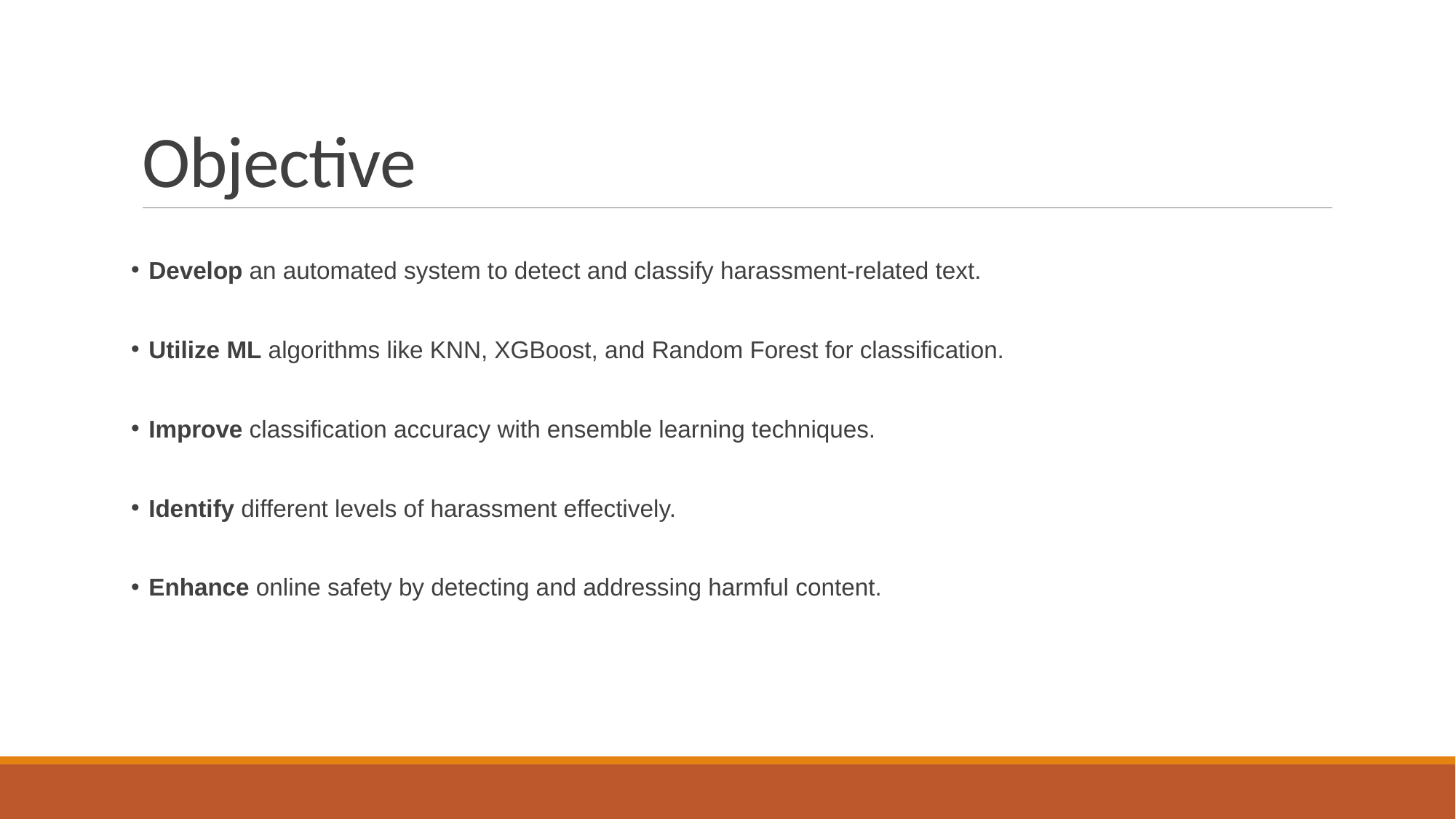

# Objective
 Develop an automated system to detect and classify harassment-related text.
 Utilize ML algorithms like KNN, XGBoost, and Random Forest for classification.
 Improve classification accuracy with ensemble learning techniques.
 Identify different levels of harassment effectively.
 Enhance online safety by detecting and addressing harmful content.